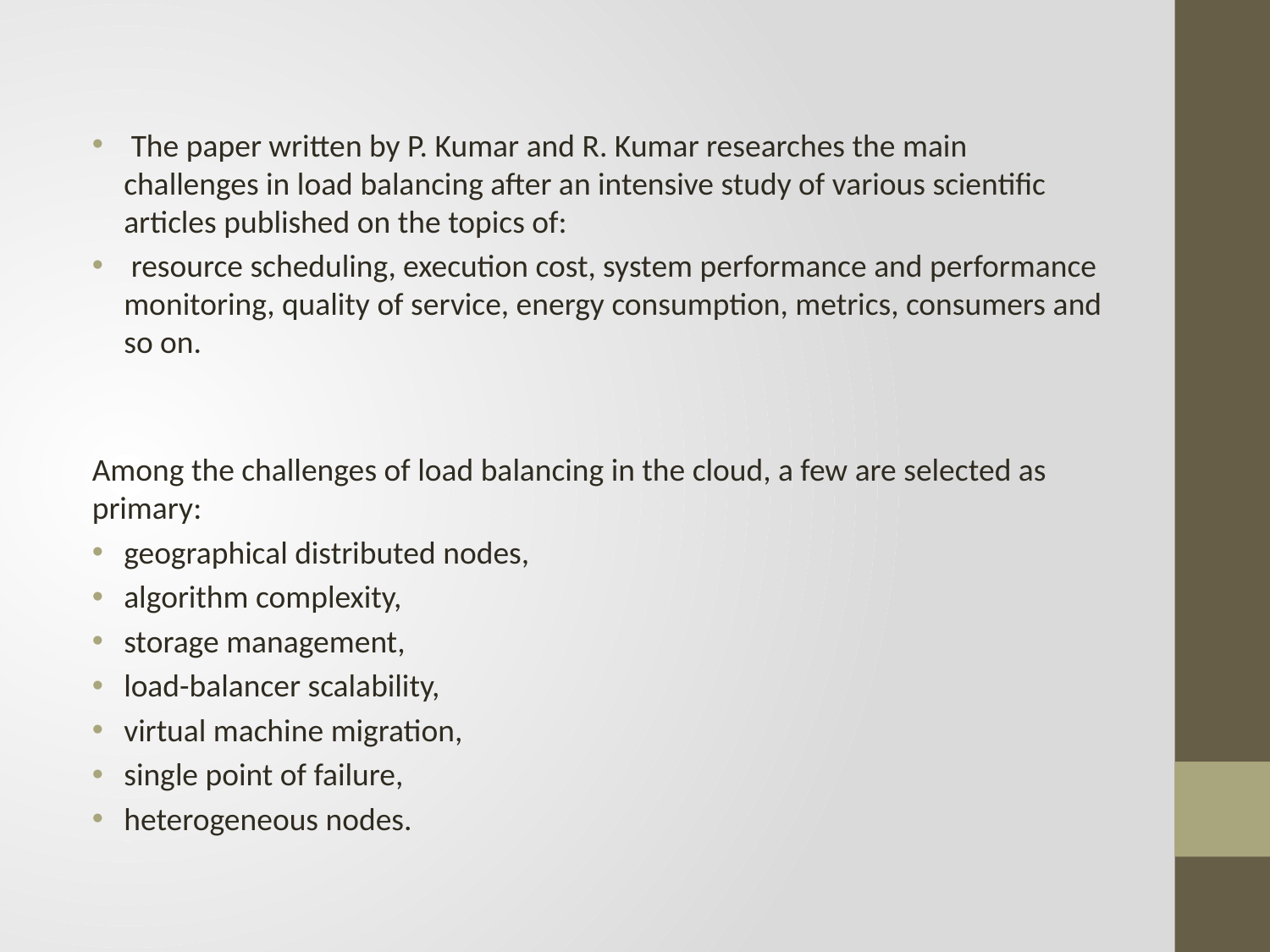

The paper written by P. Kumar and R. Kumar researches the main challenges in load balancing after an intensive study of various scientific articles published on the topics of:
 resource scheduling, execution cost, system performance and performance monitoring, quality of service, energy consumption, metrics, consumers and so on.

Among the challenges of load balancing in the cloud, a few are selected as primary:
geographical distributed nodes,
algorithm complexity,
storage management,
load-balancer scalability,
virtual machine migration,
single point of failure,
heterogeneous nodes.